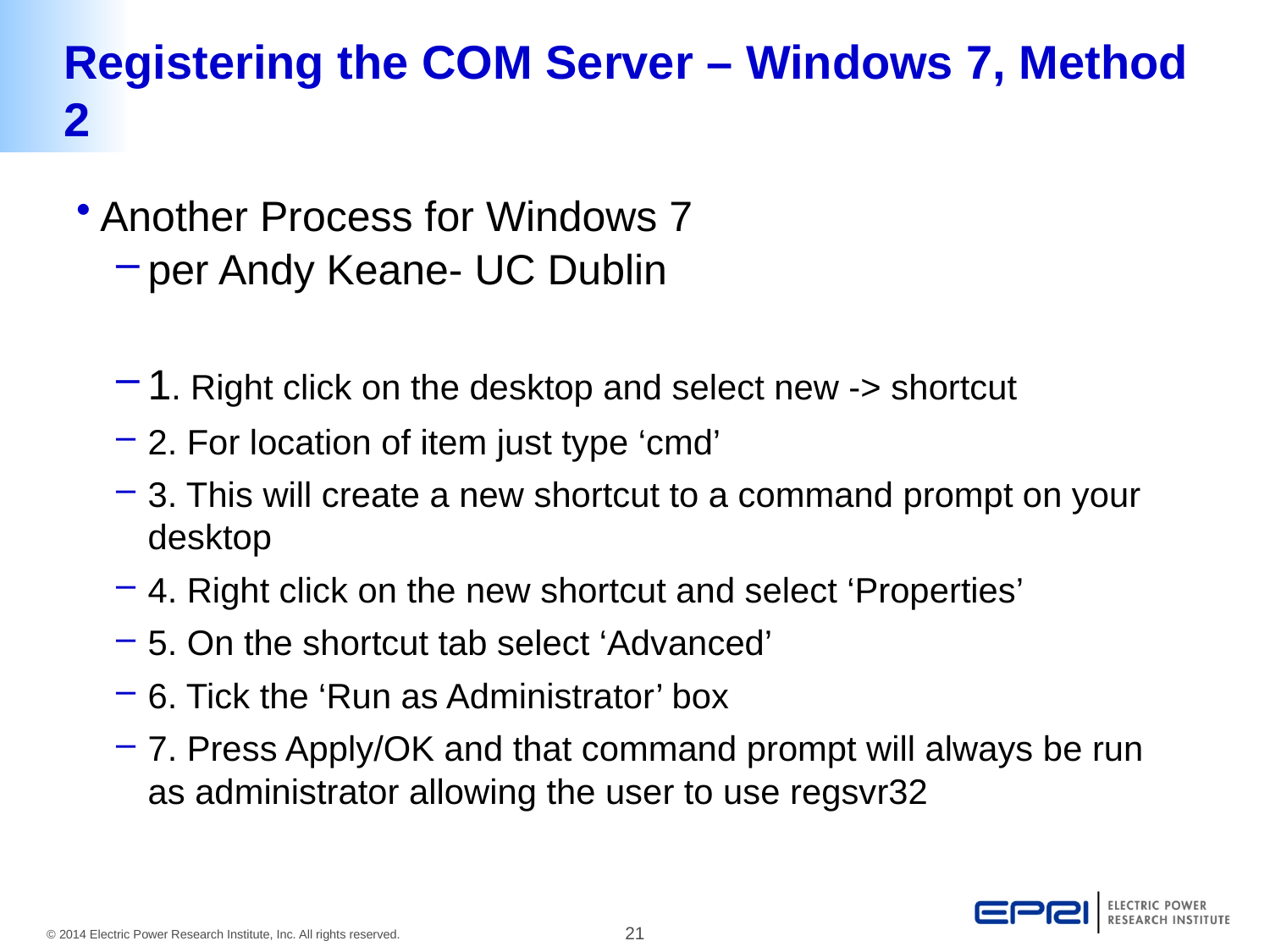

# Registering the COM Server – Windows 7, Method 2
Another Process for Windows 7
per Andy Keane- UC Dublin

1. Right click on the desktop and select new -> shortcut
2. For location of item just type ‘cmd’
3. This will create a new shortcut to a command prompt on your desktop
4. Right click on the new shortcut and select ‘Properties’
5. On the shortcut tab select ‘Advanced’
6. Tick the ‘Run as Administrator’ box
7. Press Apply/OK and that command prompt will always be run as administrator allowing the user to use regsvr32